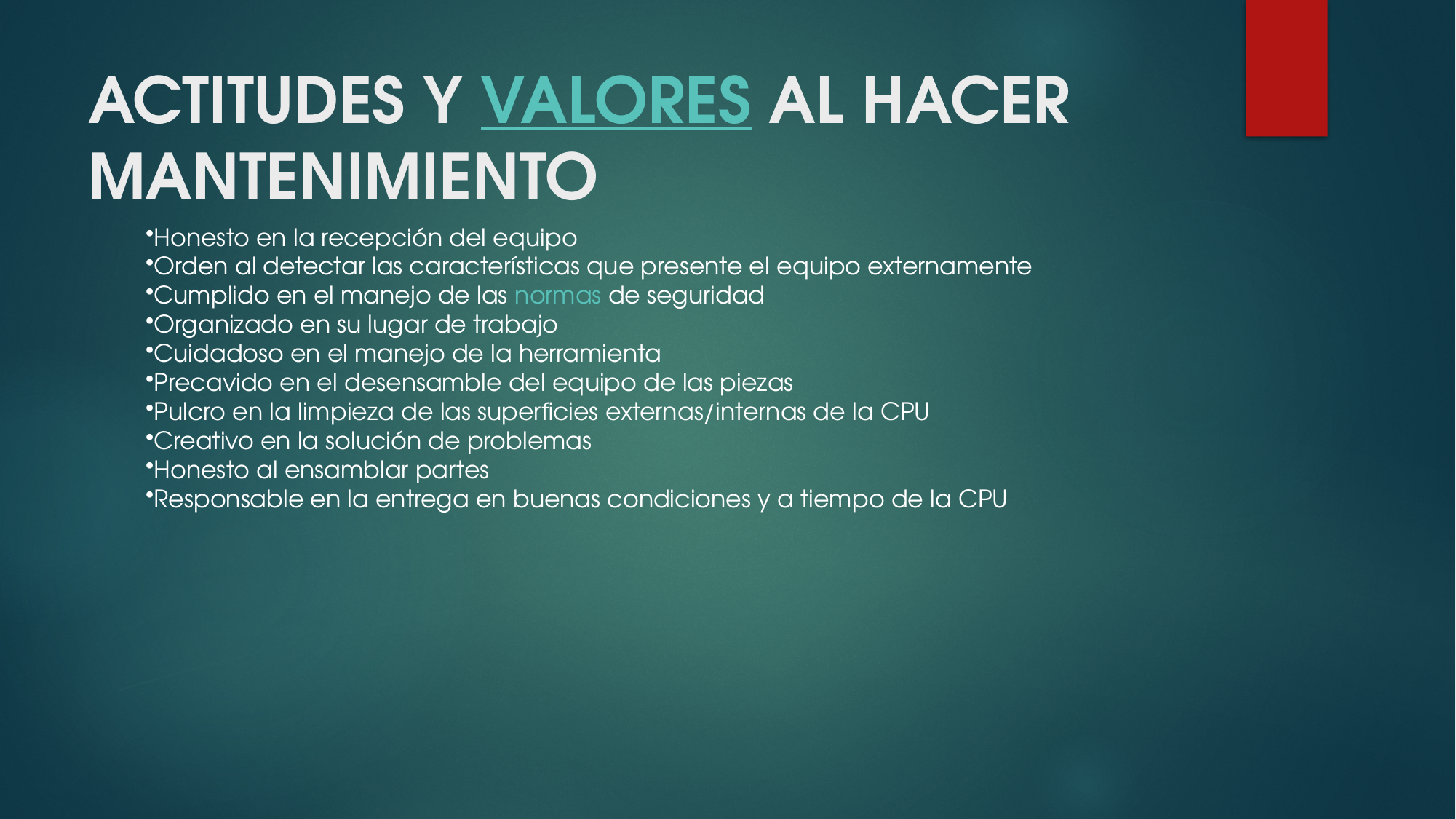

# ACTITUDES Y VALORES AL HACER MANTENIMIENTO

Honesto en la recepción del equipo
Orden al detectar las características que presente el equipo externamente
Cumplido en el manejo de las normas de seguridad
Organizado en su lugar de trabajo
Cuidadoso en el manejo de la herramienta
Precavido en el desensamble del equipo de las piezas
Pulcro en la limpieza de las superficies externas/internas de la CPU
Creativo en la solución de problemas
Honesto al ensamblar partes
Responsable en la entrega en buenas condiciones y a tiempo de la CPU